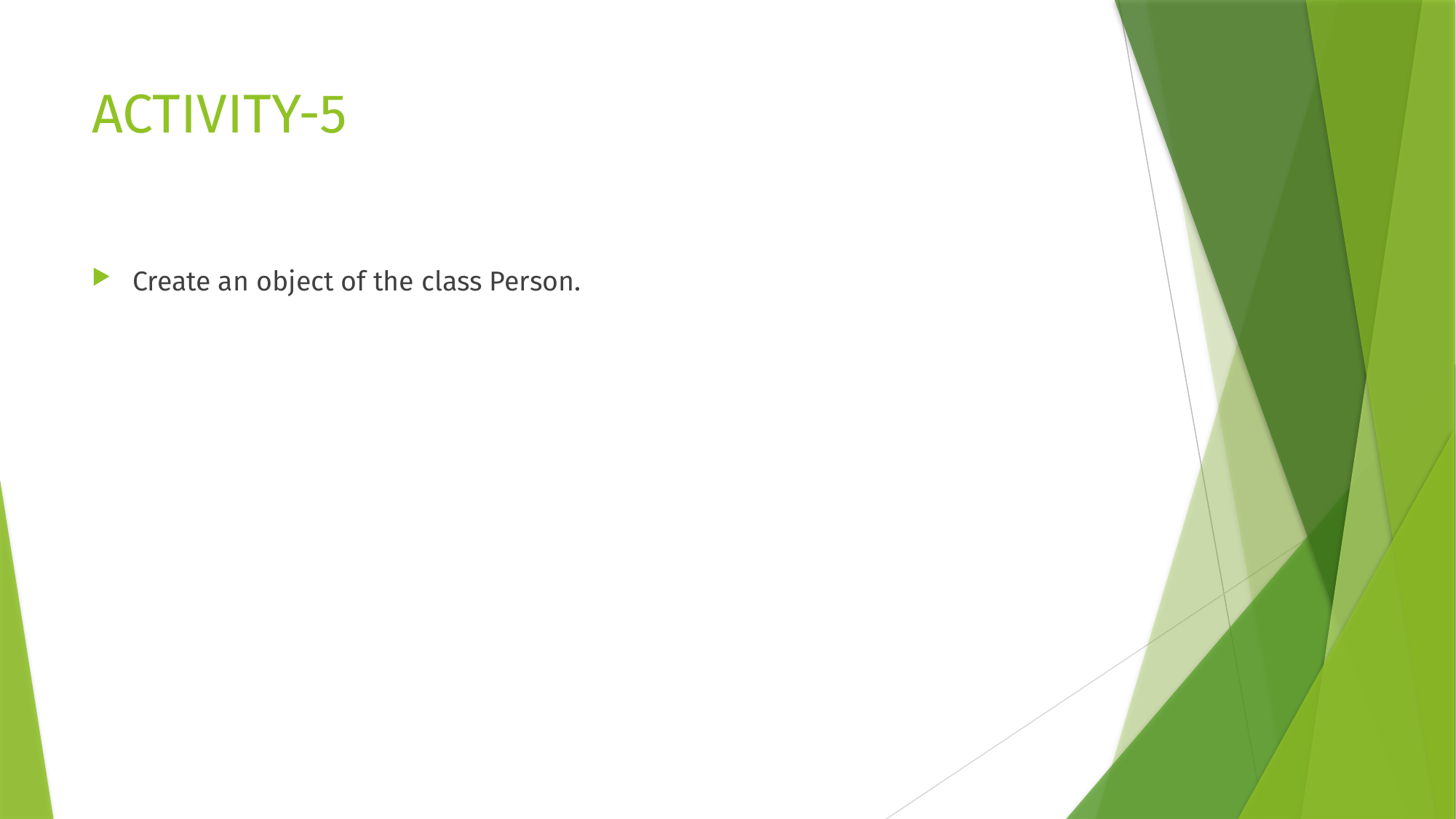

# ACTIVITY-5
Create an object of the class Person.